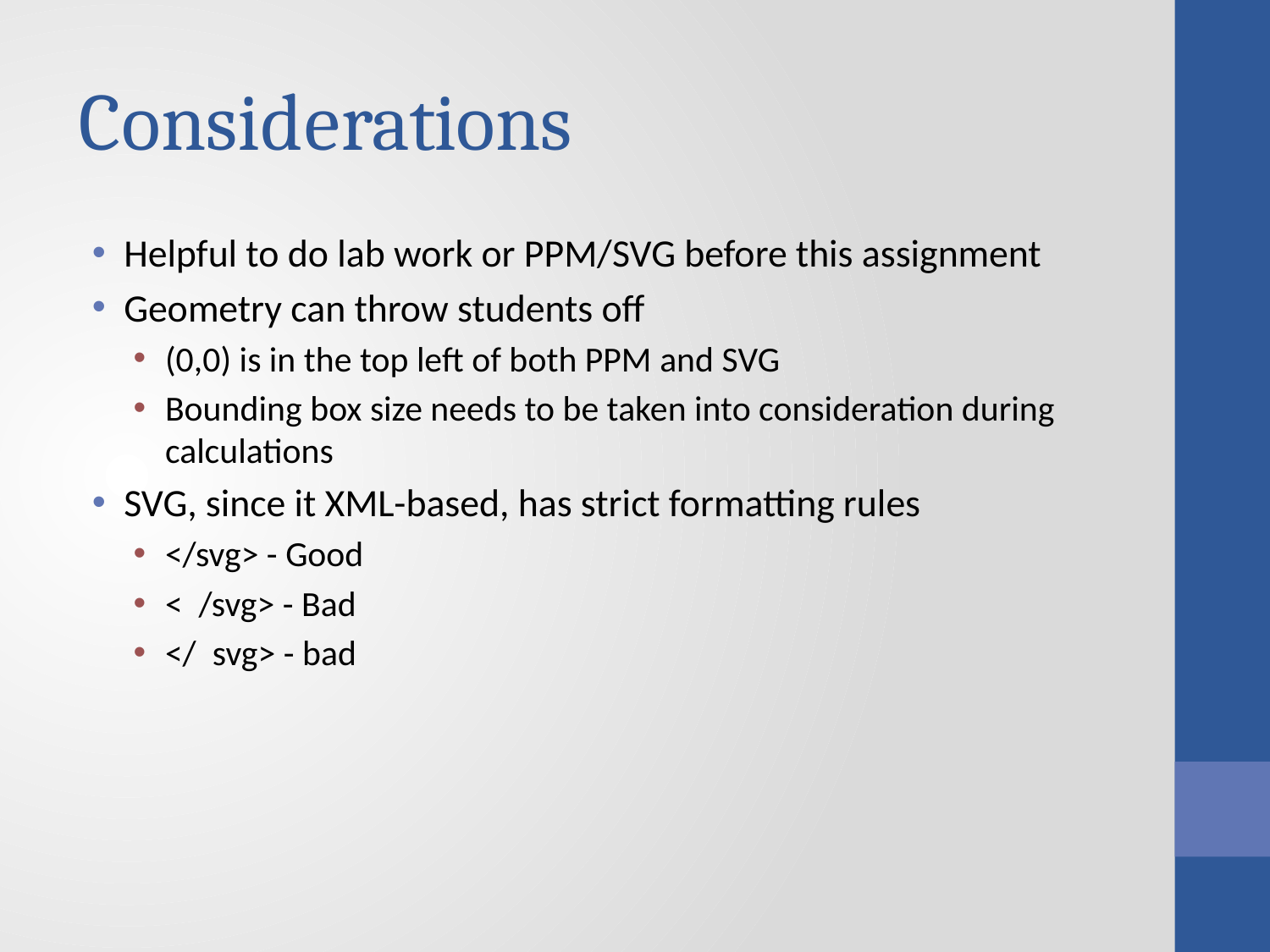

# Considerations
Helpful to do lab work or PPM/SVG before this assignment
Geometry can throw students off
(0,0) is in the top left of both PPM and SVG
Bounding box size needs to be taken into consideration during calculations
SVG, since it XML-based, has strict formatting rules
</svg> - Good
<  /svg> - Bad
</  svg> - bad